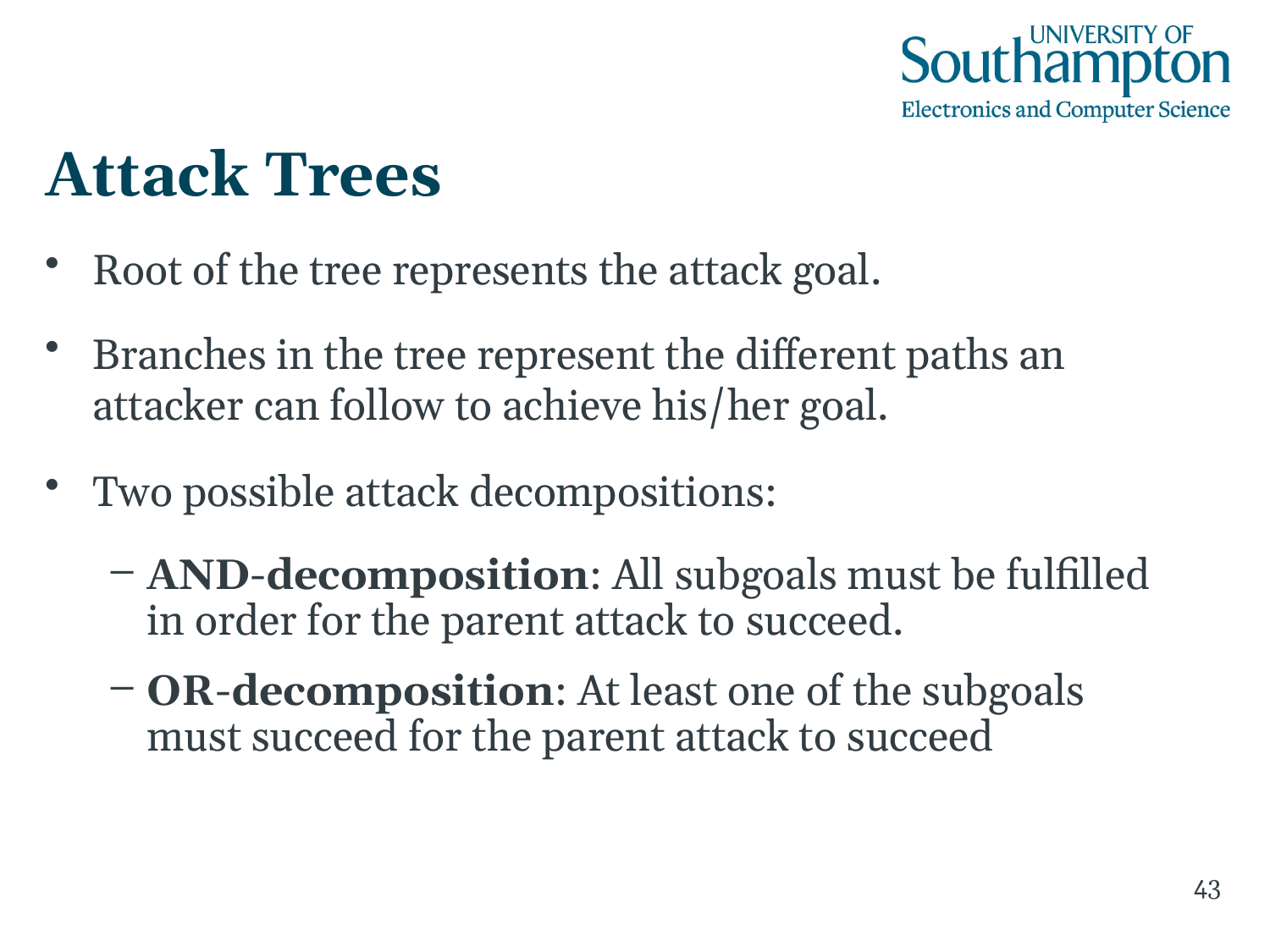

# Attack Trees
Root of the tree represents the attack goal.
Branches in the tree represent the different paths an attacker can follow to achieve his/her goal.
Two possible attack decompositions:
AND-decomposition: All subgoals must be fulfilled in order for the parent attack to succeed.
OR-decomposition: At least one of the subgoals must succeed for the parent attack to succeed
43